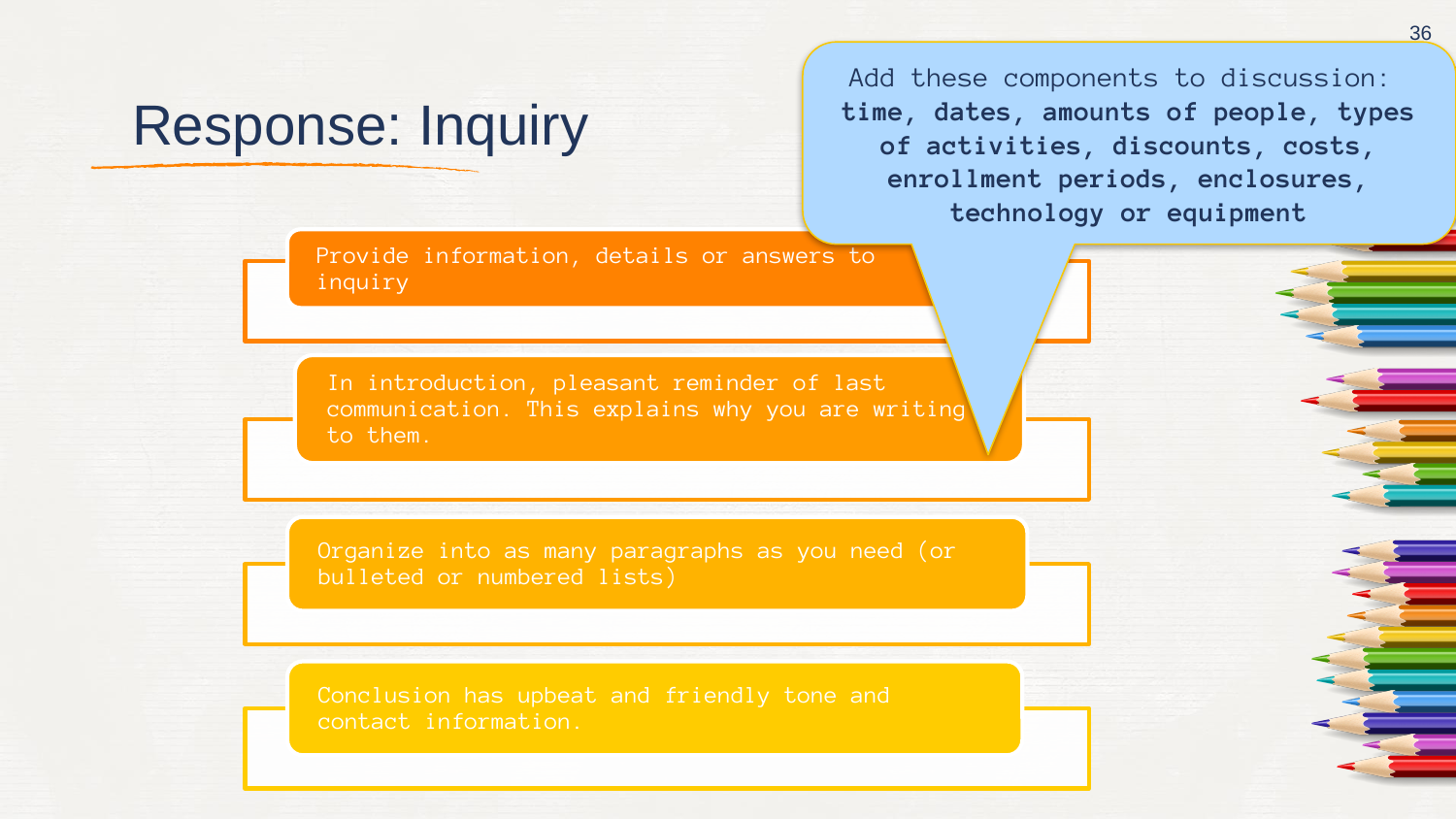

36
Add these components to discussion:
time, dates, amounts of people, types of activities, discounts, costs, enrollment periods, enclosures, technology or equipment
# Response: Inquiry
Provide information, details or answers to inquiry
In introduction, pleasant reminder of last communication. This explains why you are writing to them.
Organize into as many paragraphs as you need (or bulleted or numbered lists)
Conclusion has upbeat and friendly tone and contact information.